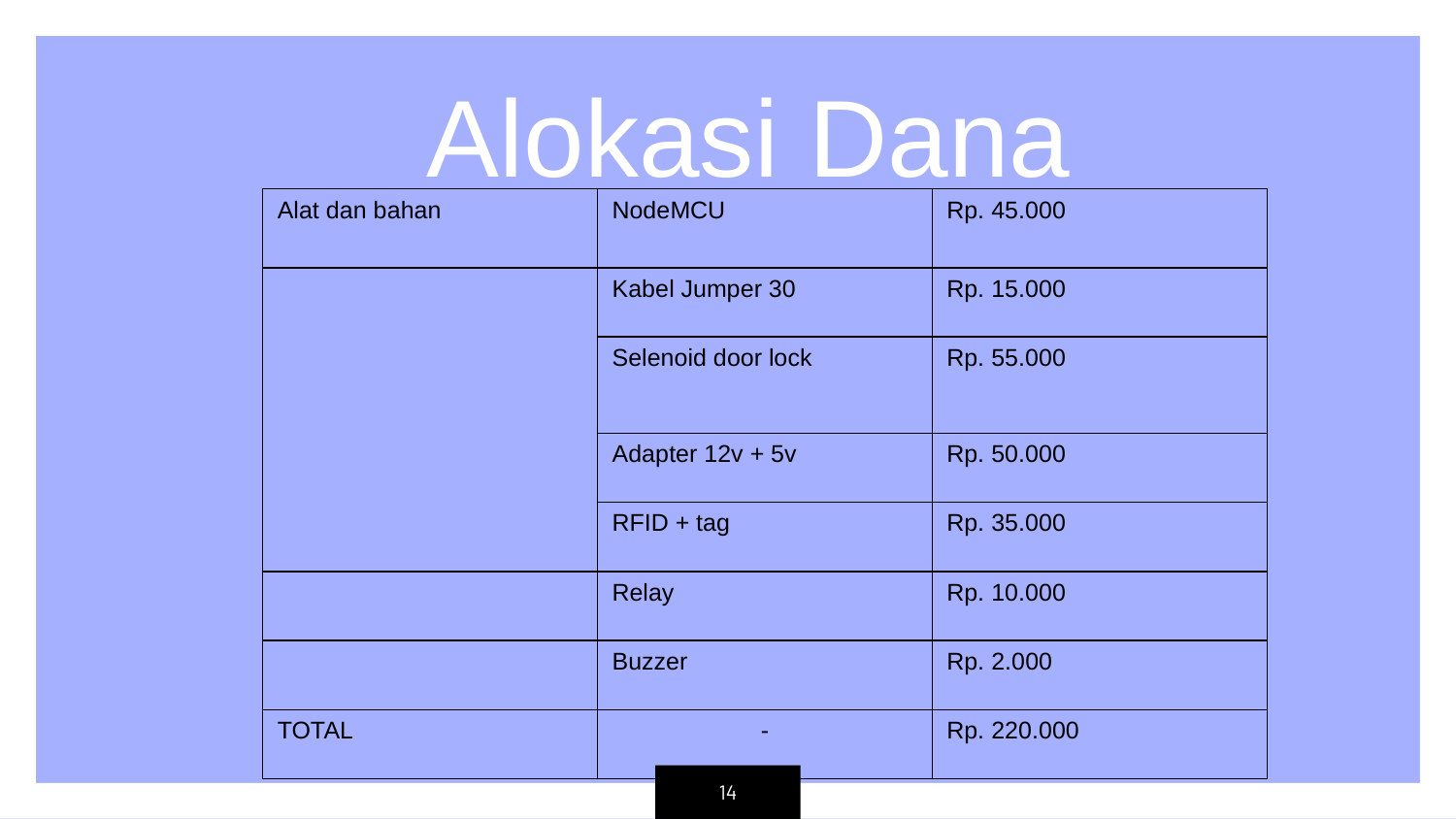

Alokasi Dana
| Alat dan bahan | NodeMCU | Rp. 45.000 |
| --- | --- | --- |
|  | Kabel Jumper 30 | Rp. 15.000 |
|  | Selenoid door lock | Rp. 55.000 |
|  | Adapter 12v + 5v | Rp. 50.000 |
|  | RFID + tag | Rp. 35.000 |
|  | Relay | Rp. 10.000 |
|  | Buzzer | Rp. 2.000 |
| TOTAL | - | Rp. 220.000 |
14